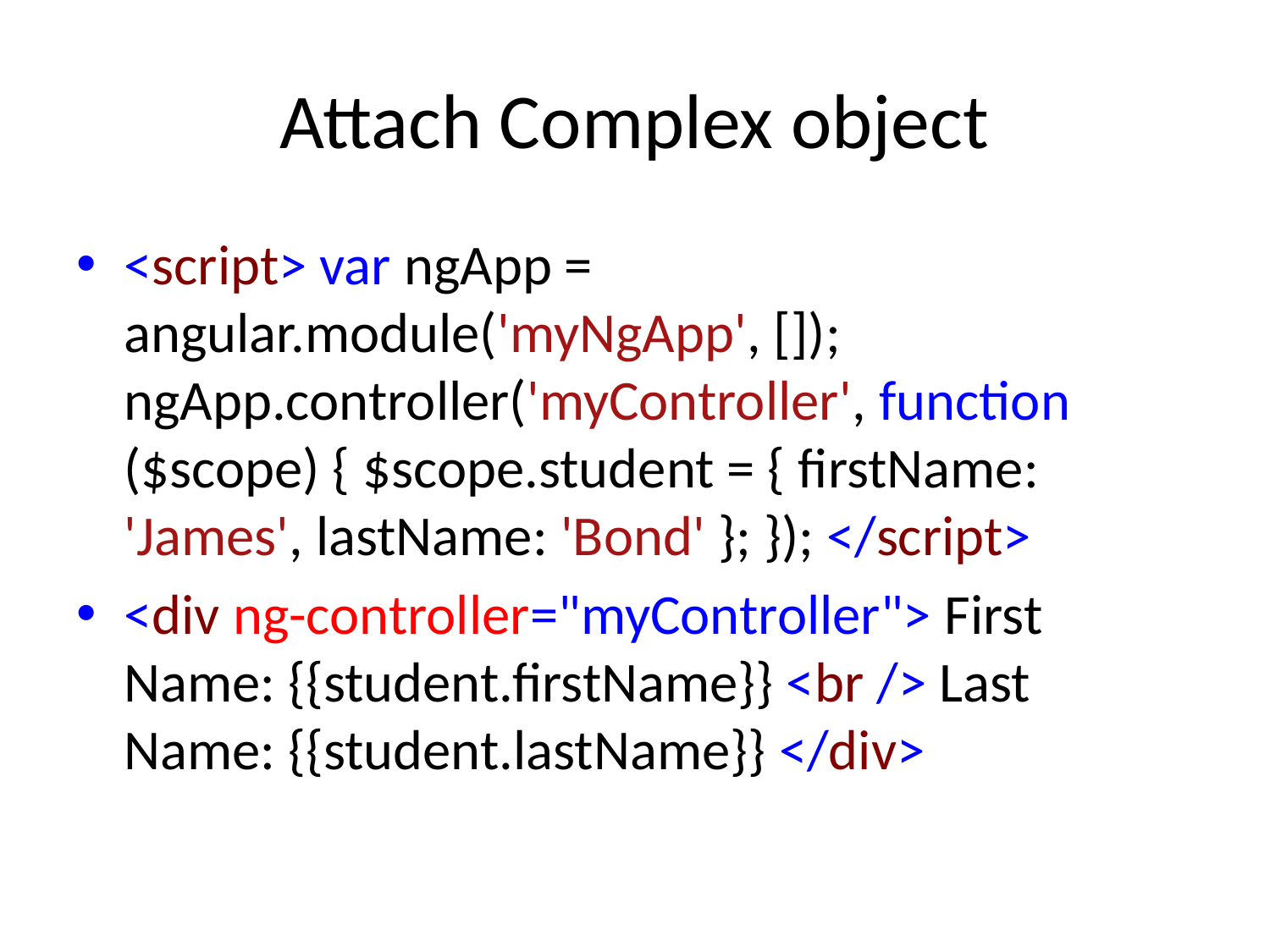

# Attach Complex object
<script> var ngApp = angular.module('myNgApp', []); ngApp.controller('myController', function ($scope) { $scope.student = { firstName: 'James', lastName: 'Bond' }; }); </script>
<div ng-controller="myController"> First Name: {{student.firstName}} <br /> Last Name: {{student.lastName}} </div>